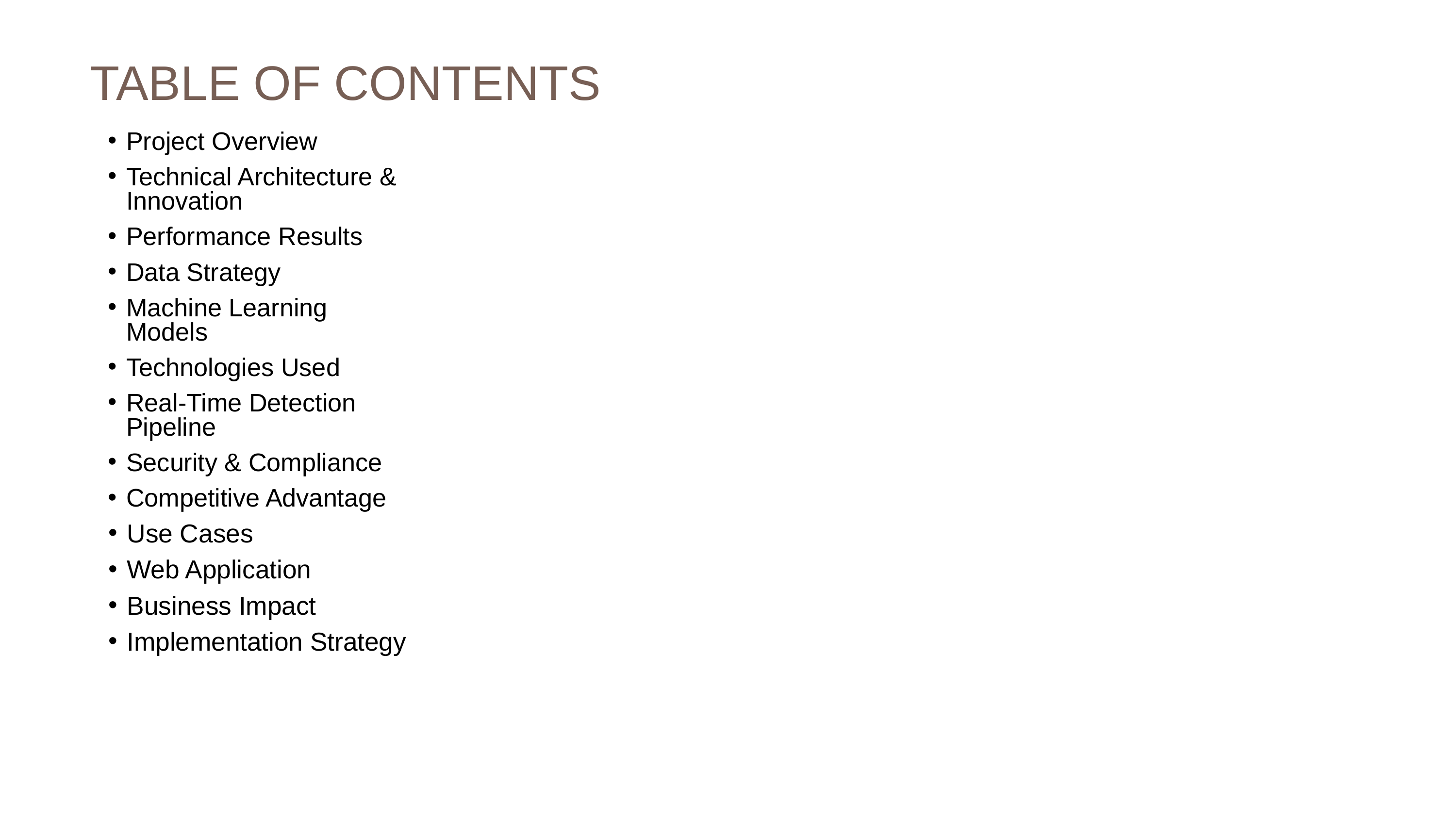

TABLE OF CONTENTS
Project Overview

Technical Architecture & Innovation

Performance Results

Data Strategy

Machine Learning Models

Technologies Used

Real-Time Detection Pipeline

Security & Compliance

Competitive Advantage

Use Cases

Web Application

Business Impact

Implementation Strategy